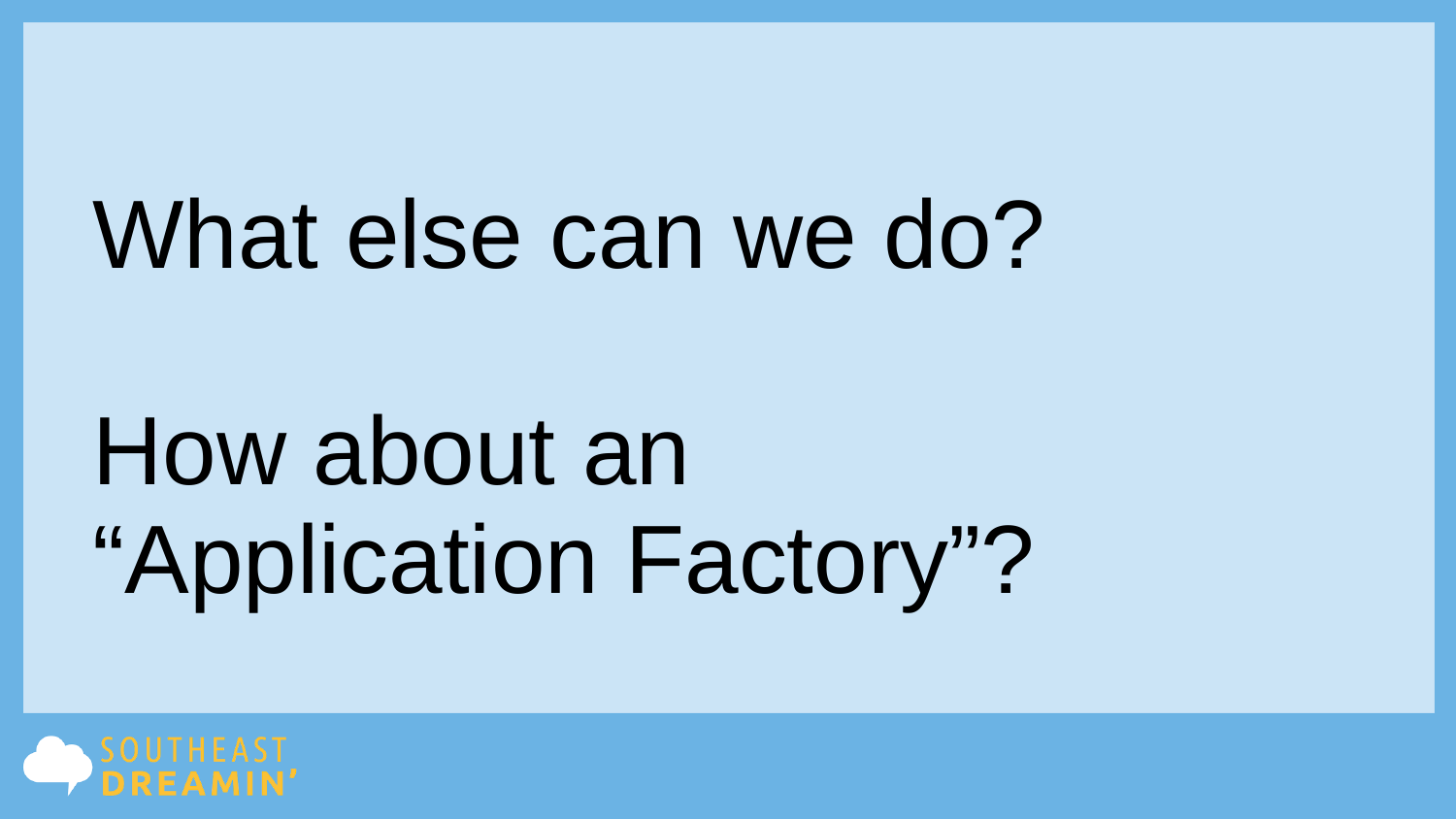

# What else can we do?

How about an “Application Factory”?